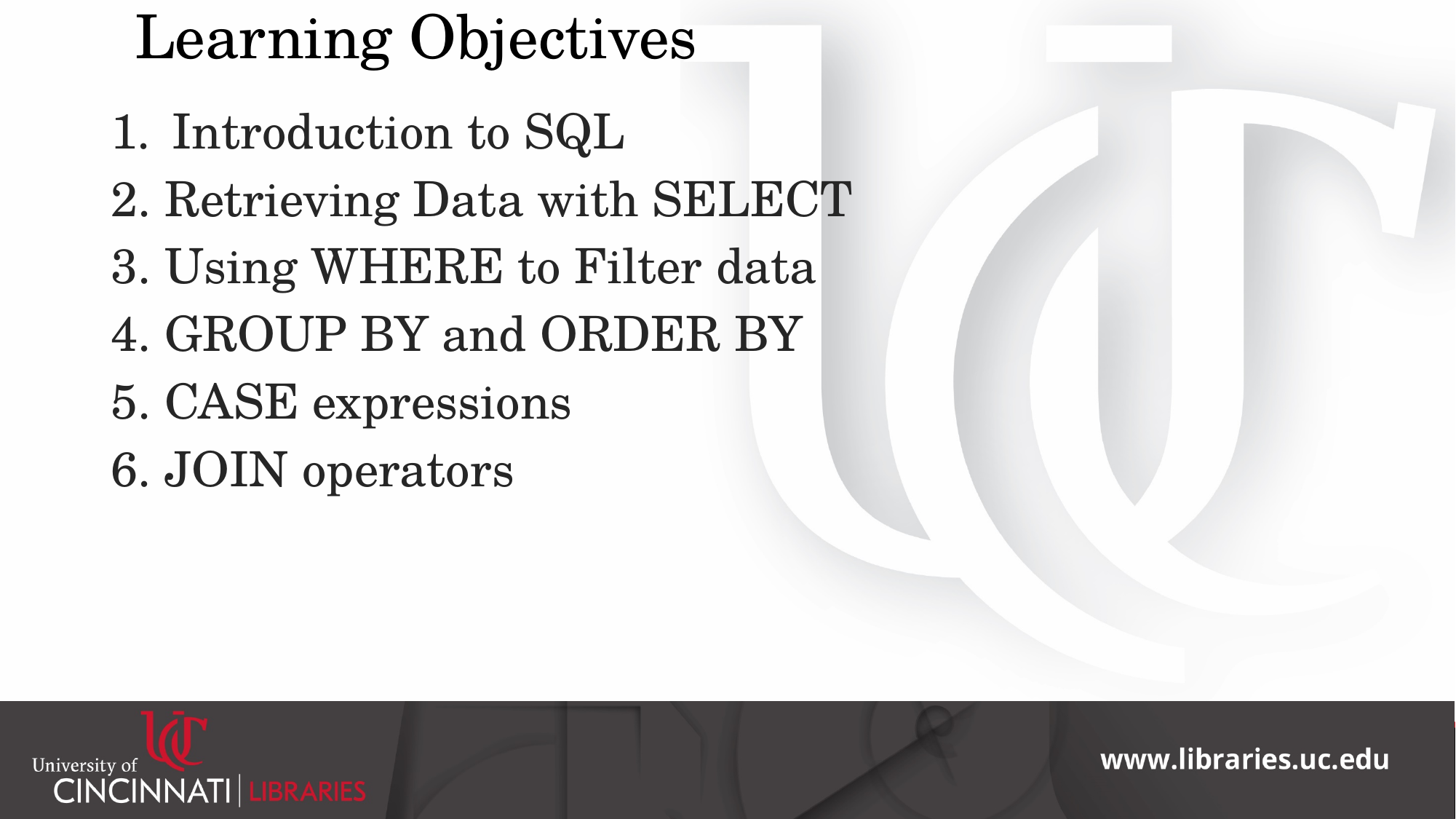

# Learning Objectives
Introduction to SQL
2. Retrieving Data with SELECT
3. Using WHERE to Filter data
4. GROUP BY and ORDER BY
5. CASE expressions
6. JOIN operators